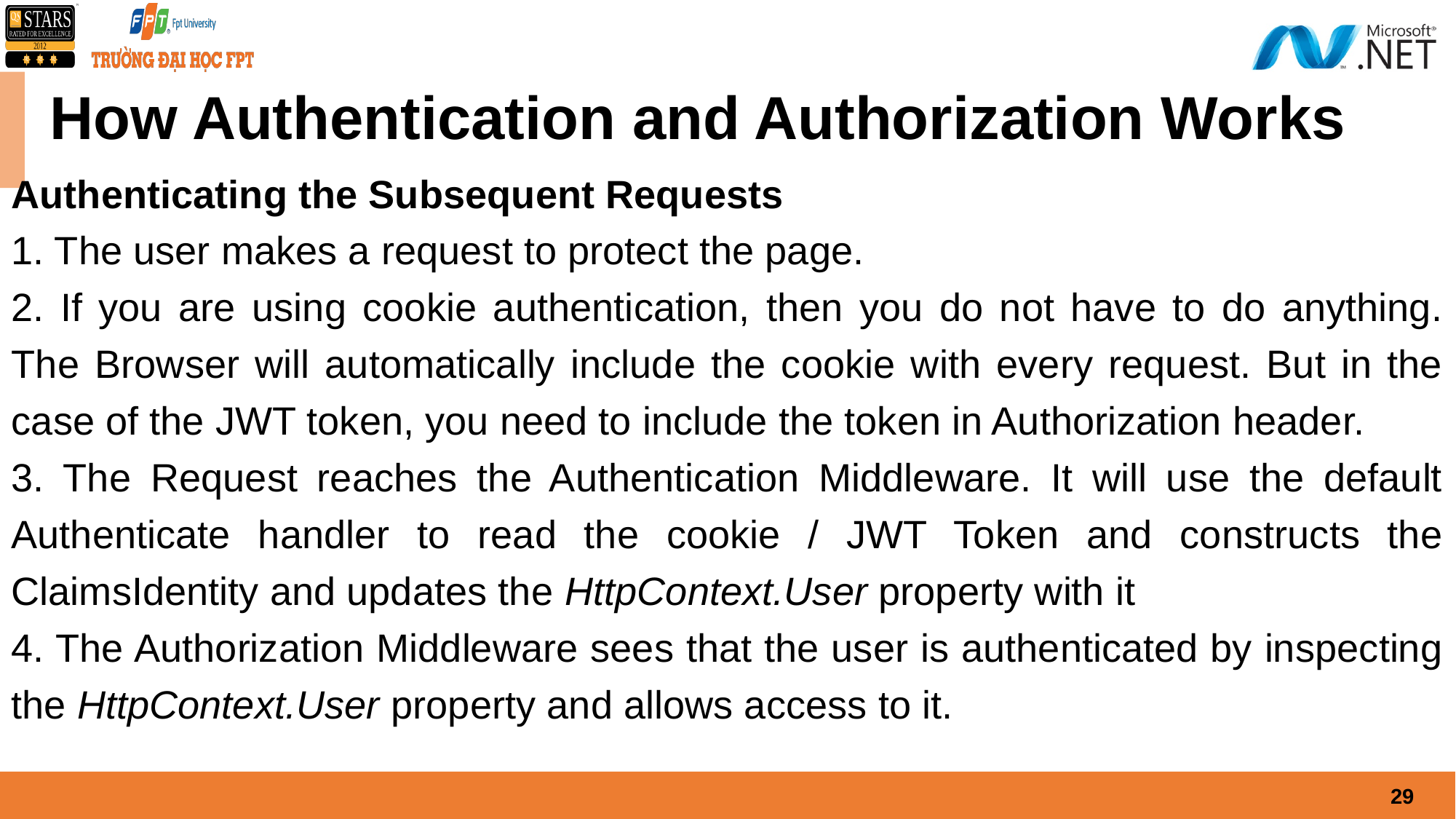

# How Authentication and Authorization Works
Authenticating the Subsequent Requests
1. The user makes a request to protect the page.
2. If you are using cookie authentication, then you do not have to do anything. The Browser will automatically include the cookie with every request. But in the case of the JWT token, you need to include the token in Authorization header.
3. The Request reaches the Authentication Middleware. It will use the default Authenticate handler to read the cookie / JWT Token and constructs the ClaimsIdentity and updates the HttpContext.User property with it
4. The Authorization Middleware sees that the user is authenticated by inspecting the HttpContext.User property and allows access to it.
29